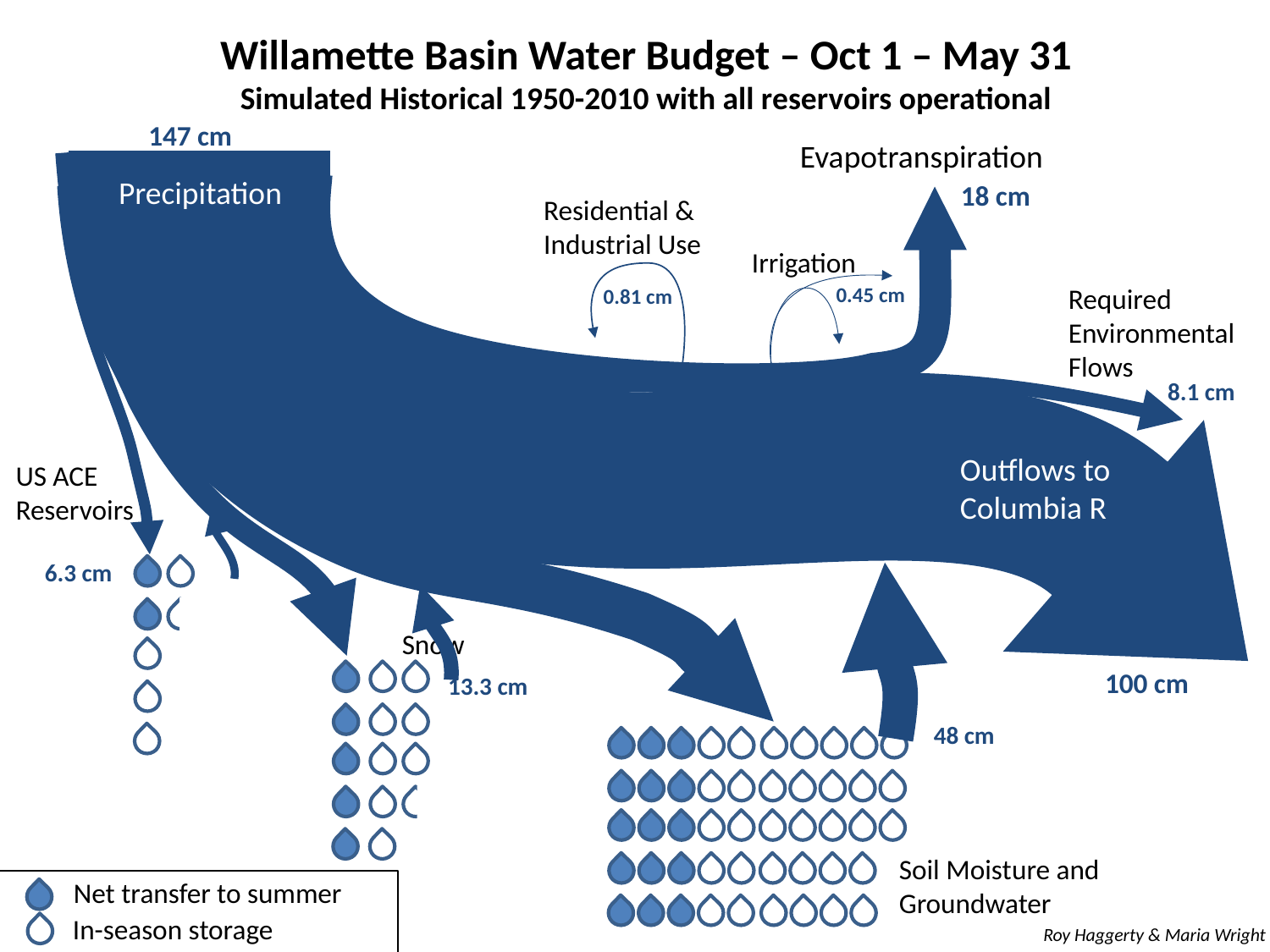

Willamette Basin Water Budget – Oct 1 – May 31
Simulated Historical 1950-2010 with all reservoirs operational
147 cm
Evapotranspiration

Precipitation

18 cm

Residential & Industrial Use
Irrigation

Required Environmental Flows
0.45 cm
0.81 cm

8.1 cm
Outflows to Columbia R
US ACE
Reservoirs

6.3 cm

Snow
100 cm
13.3 cm

48 cm

Soil Moisture and Groundwater
Net transfer to summer

In-season storage
Roy Haggerty & Maria Wright